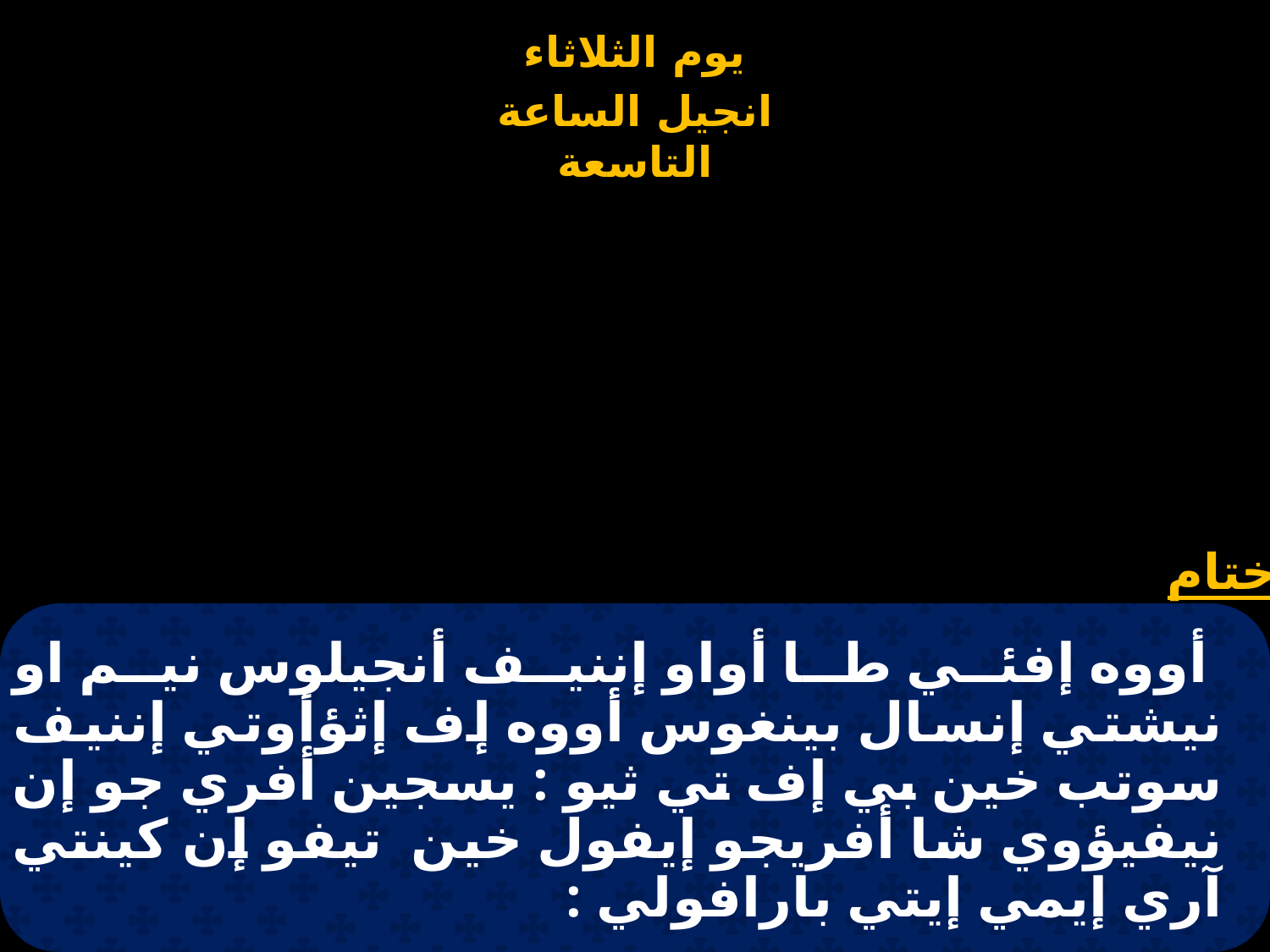

# أووه إفئي طا أواو إننيف أنجيلوس نيم او نيشتي إنسال بينغوس أووه إف إثؤأوتي إننيف سوتب خين بي إف تي ثيو : يسجين أفري جو إن نيفيؤوي شا أفريجو إيفول خين  تيفو إن كينتي آري إيمي إيتي بارافولي :